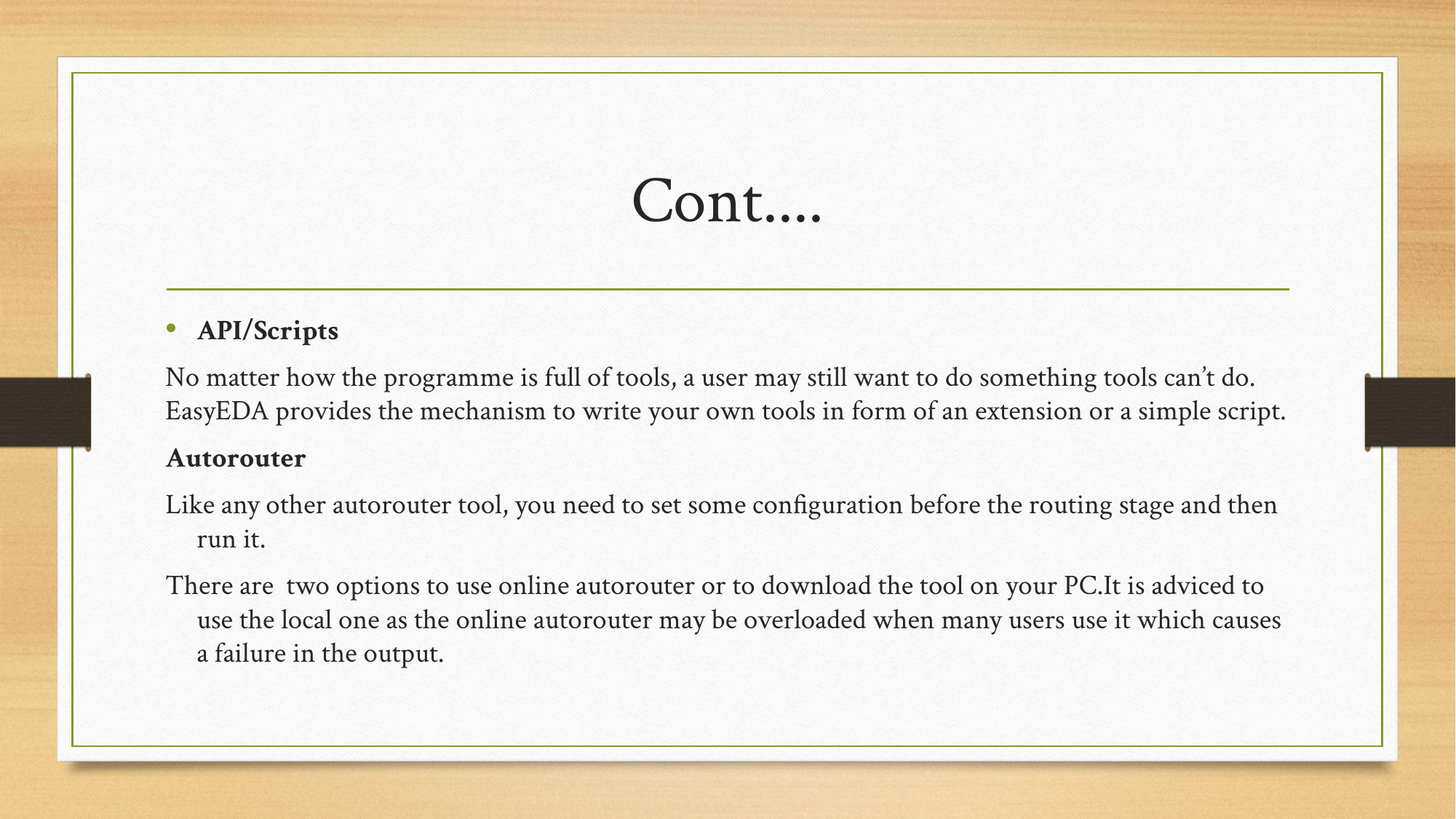

# Cont....
API/Scripts
No matter how the programme is full of tools, a user may still want to do something tools can’t do. EasyEDA provides the mechanism to write your own tools in form of an extension or a simple script.
Autorouter
Like any other autorouter tool, you need to set some configuration before the routing stage and then run it.
There are  two options to use online autorouter or to download the tool on your PC.It is adviced to use the local one as the online autorouter may be overloaded when many users use it which causes a failure in the output.